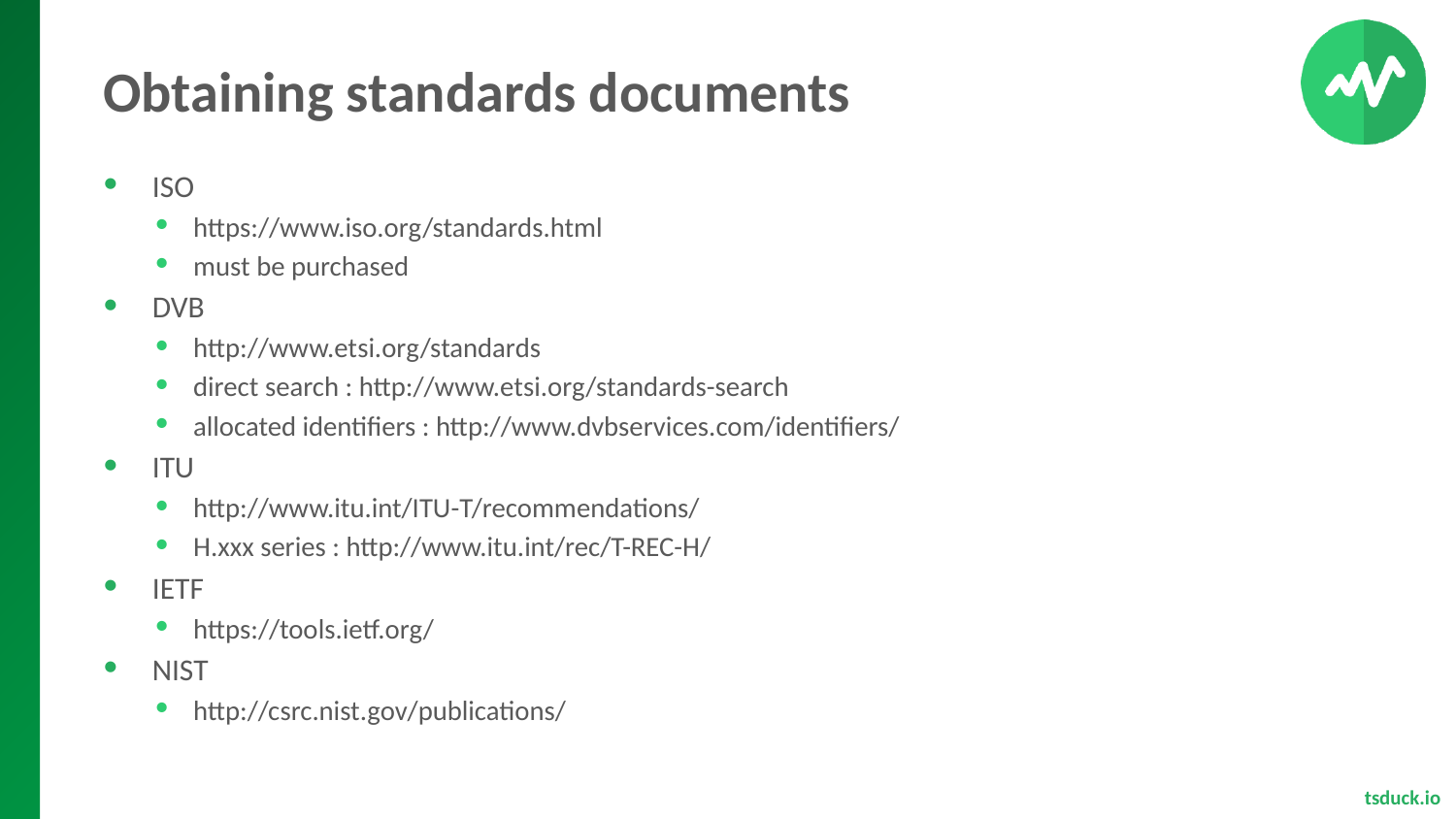

# Obtaining standards documents
ISO
https://www.iso.org/standards.html
must be purchased
DVB
http://www.etsi.org/standards
direct search : http://www.etsi.org/standards-search
allocated identifiers : http://www.dvbservices.com/identifiers/
ITU
http://www.itu.int/ITU-T/recommendations/
H.xxx series : http://www.itu.int/rec/T-REC-H/
IETF
https://tools.ietf.org/
NIST
http://csrc.nist.gov/publications/